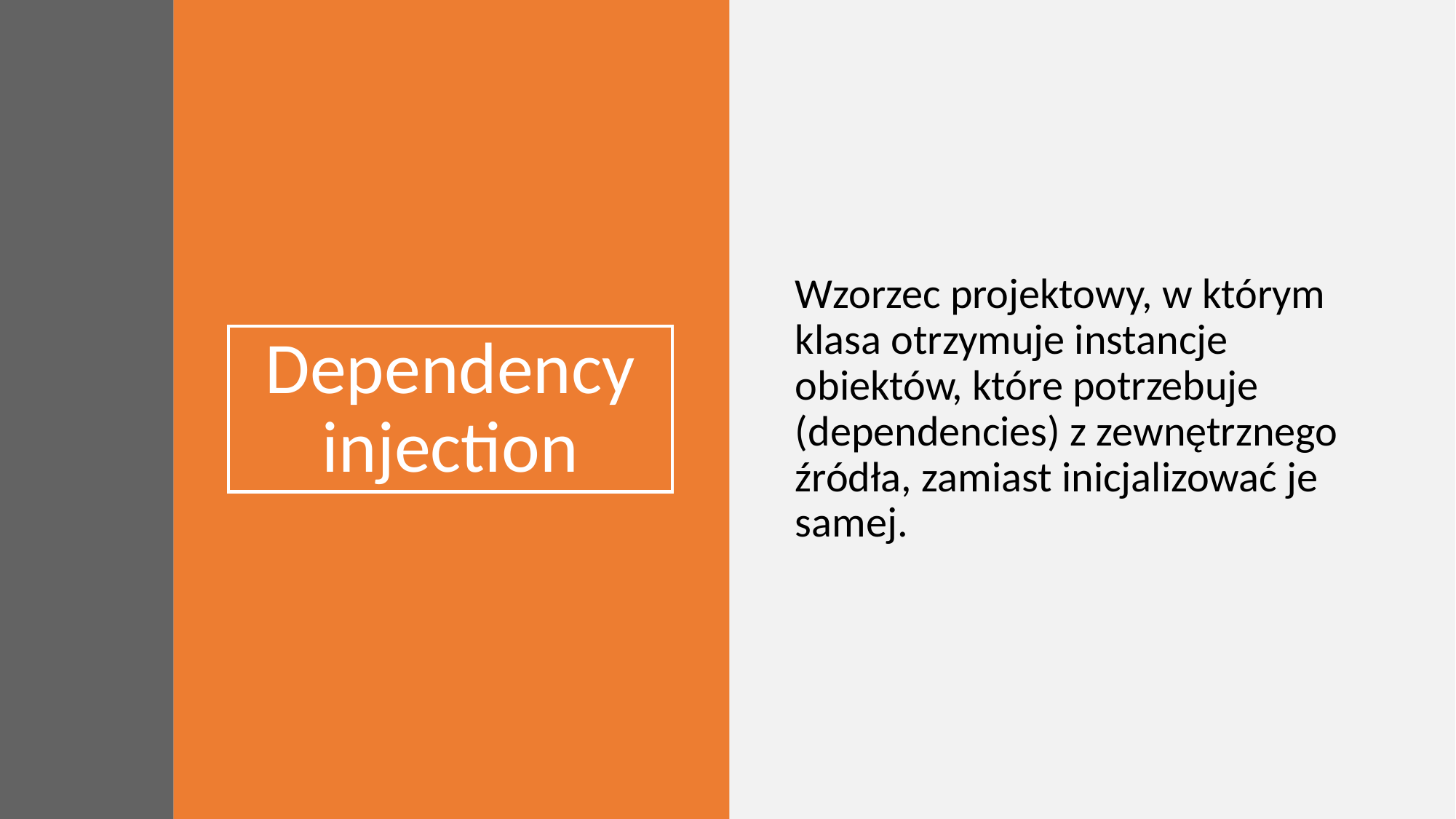

Wzorzec projektowy, w którym klasa otrzymuje instancje obiektów, które potrzebuje (dependencies) z zewnętrznego źródła, zamiast inicjalizować je samej.
# Dependency injection